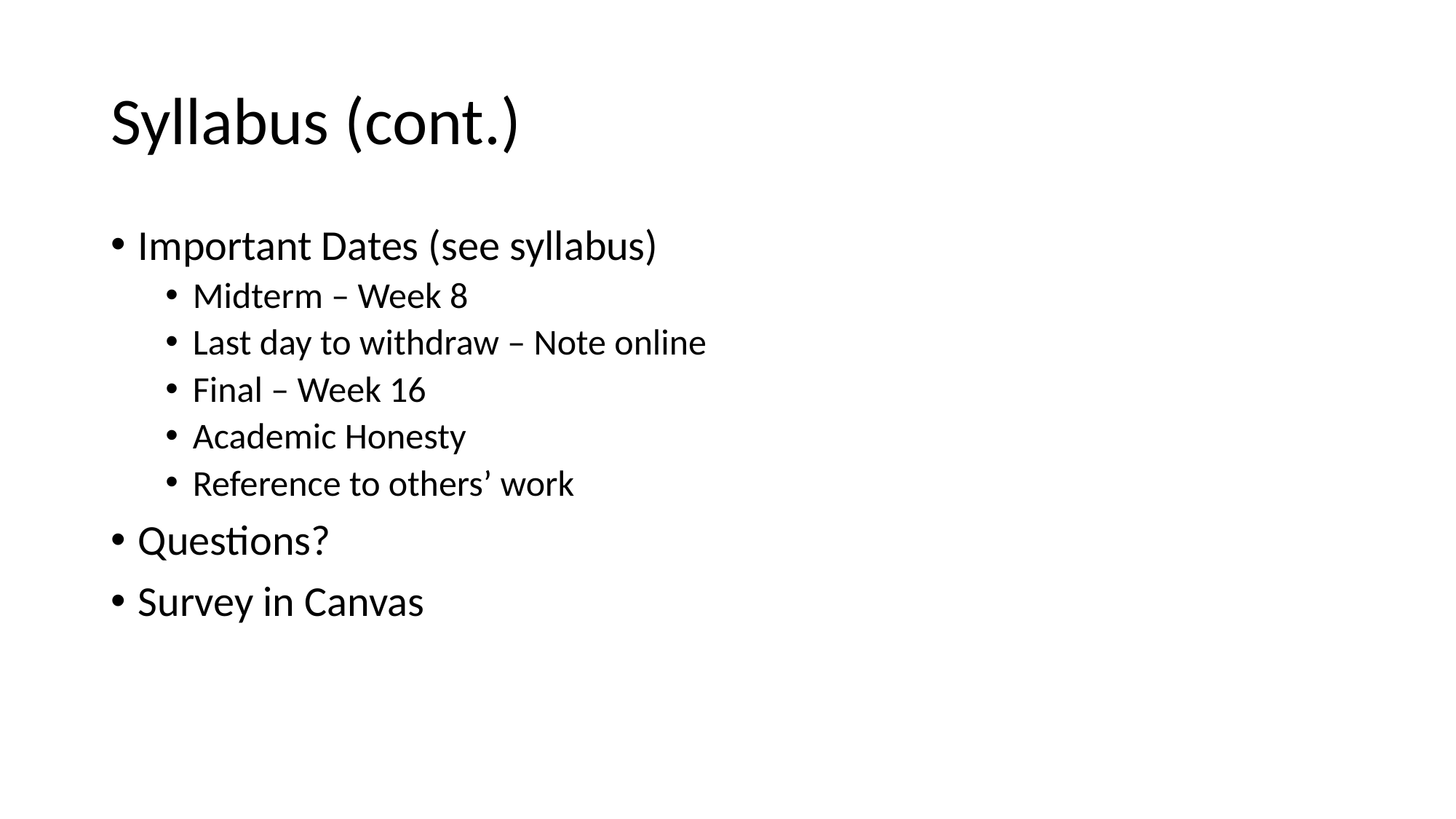

# Syllabus (cont.)
Important Dates (see syllabus)
Midterm – Week 8
Last day to withdraw – Note online
Final – Week 16
Academic Honesty
Reference to others’ work
Questions?
Survey in Canvas